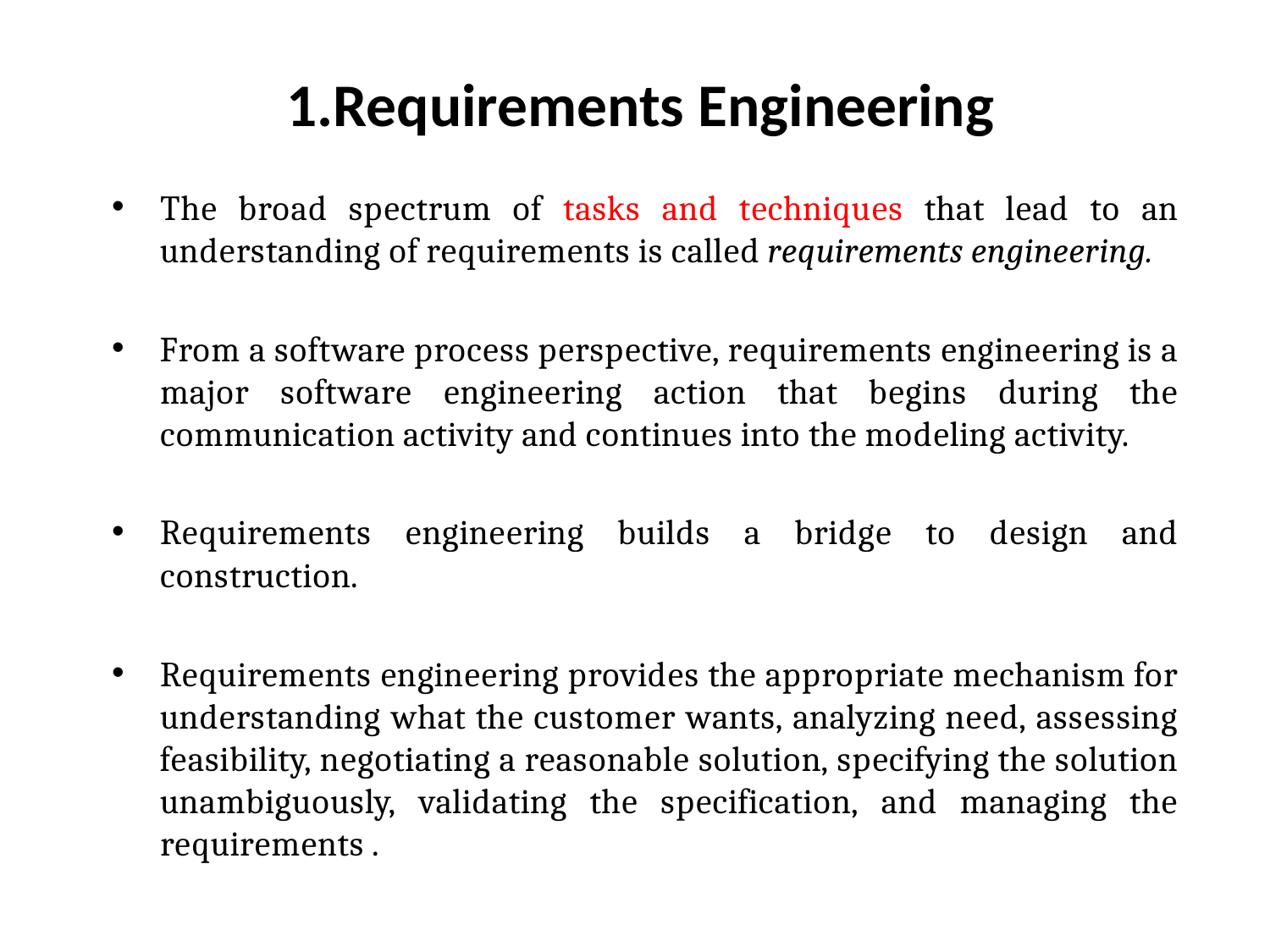

1.Requirements Engineering
The broad spectrum of tasks and techniques that lead to an understanding of requirements is called requirements engineering.

From a software process perspective, requirements engineering is a major software engineering action that begins during the communication activity and continues into the modeling activity.

Requirements engineering builds a bridge to design and construction.

Requirements engineering provides the appropriate mechanism for understanding what the customer wants, analyzing need, assessing feasibility, negotiating a reasonable solution, specifying the solution unambiguously, validating the specification, and managing the requirements .